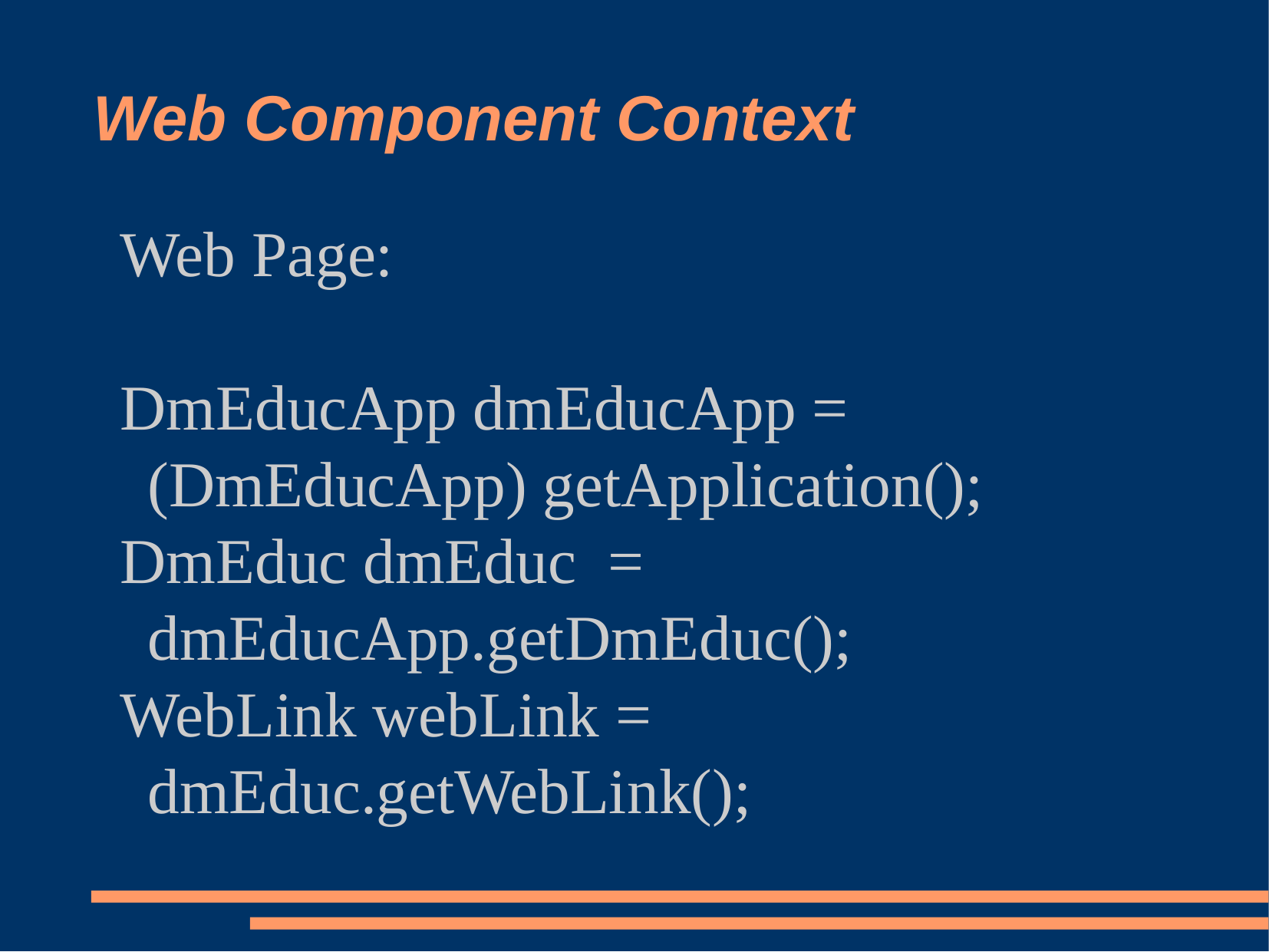

Web Component Context
Web Page:

DmEducApp dmEducApp =
	(DmEducApp) getApplication();
DmEduc dmEduc 	=
	dmEducApp.getDmEduc();
WebLink webLink =
	dmEduc.getWebLink();